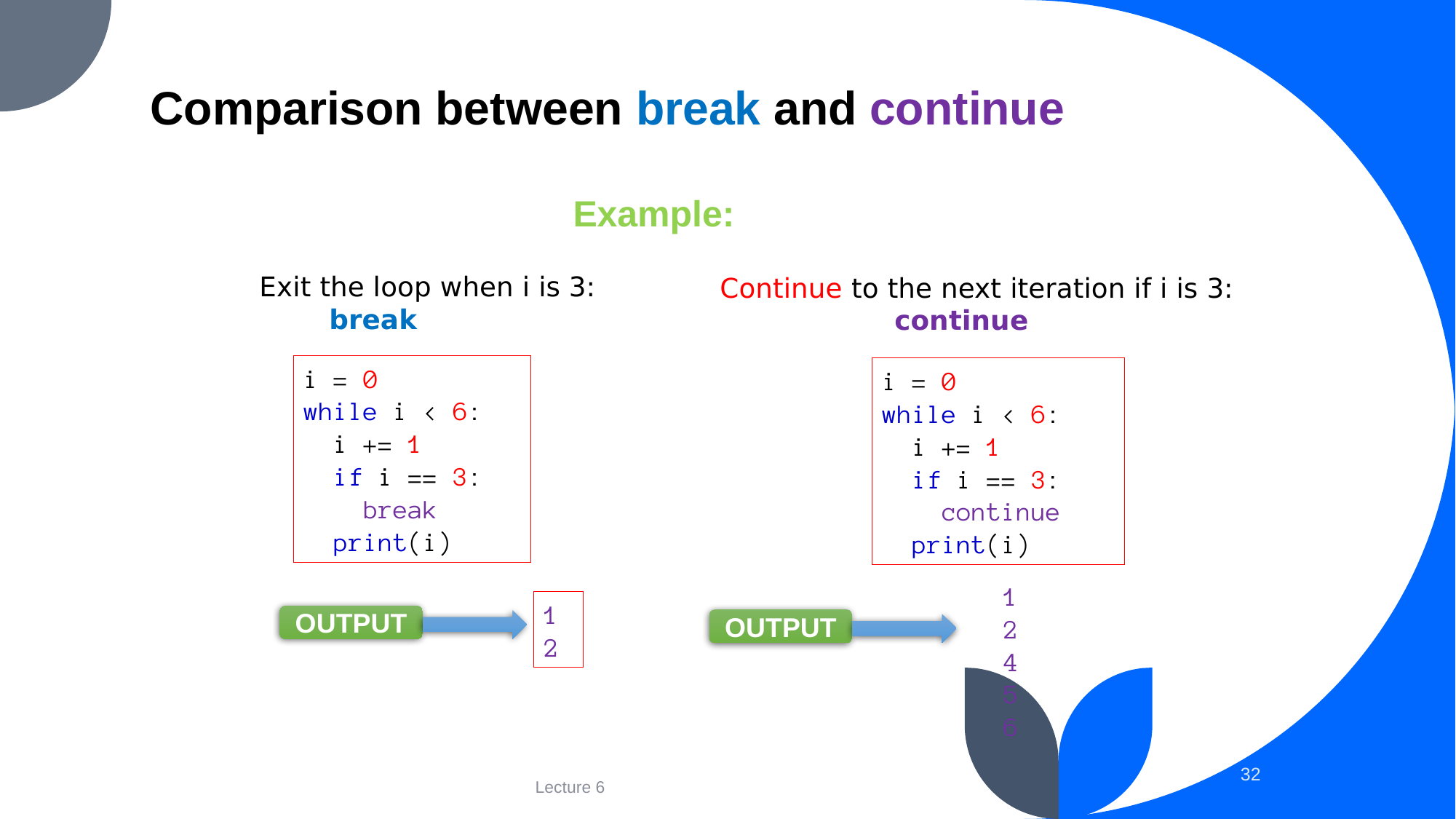

# Comparison between break and continue
Example:
Exit the loop when i is 3:
        break
Continue to the next iteration if i is 3:
                    continue
i = 0
while i < 6:
  i += 1 
  if i == 3:
    break
  print(i)
i = 0
while i < 6:
  i += 1 
  if i == 3:
    continue
  print(i)
1
2
4
5
6
1
2
OUTPUT

OUTPUT

32
Lecture 6